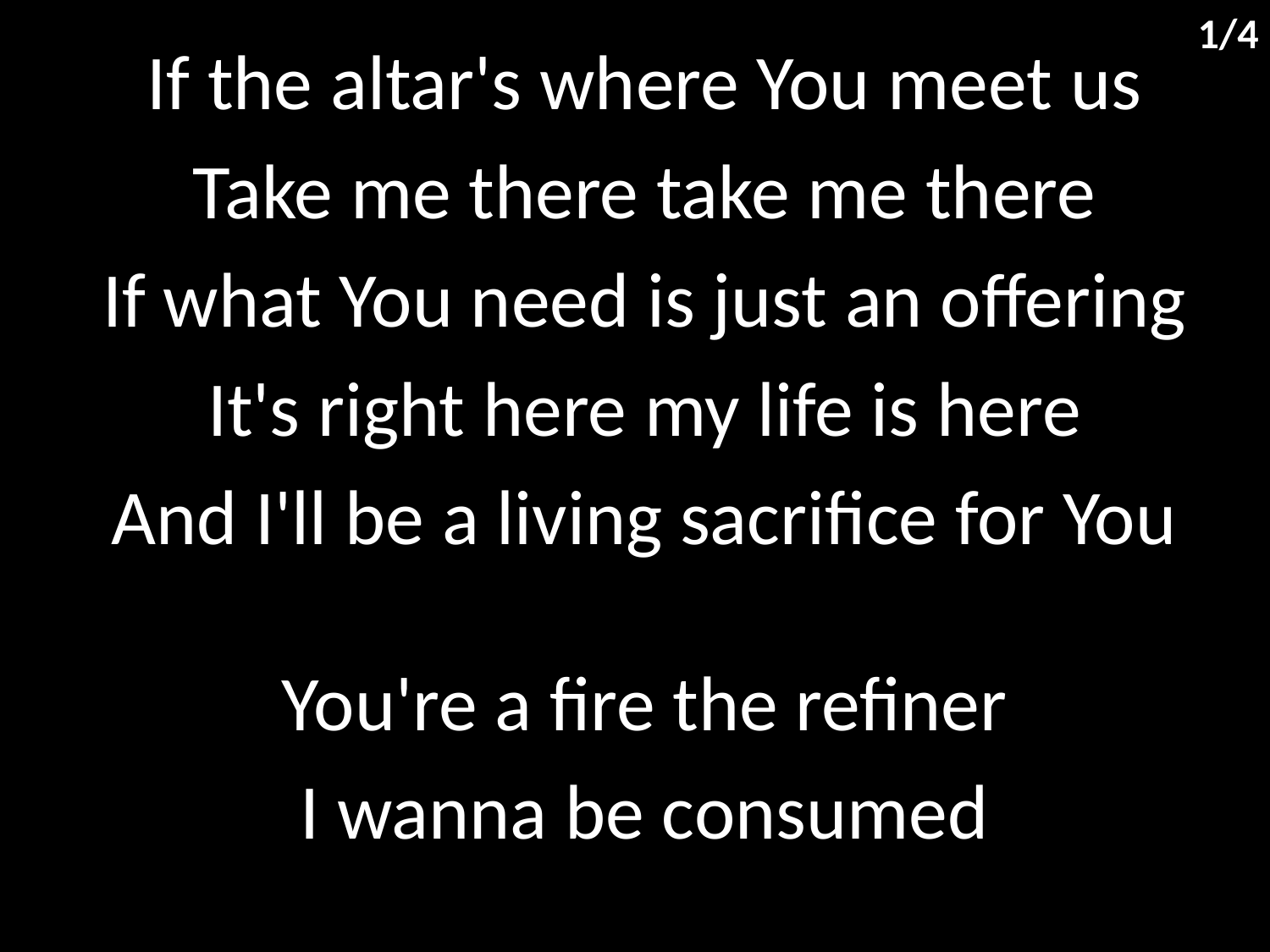

1/4
If the altar's where You meet us
Take me there take me there
If what You need is just an offering
It's right here my life is here
And I'll be a living sacrifice for You
You're a fire the refiner
I wanna be consumed